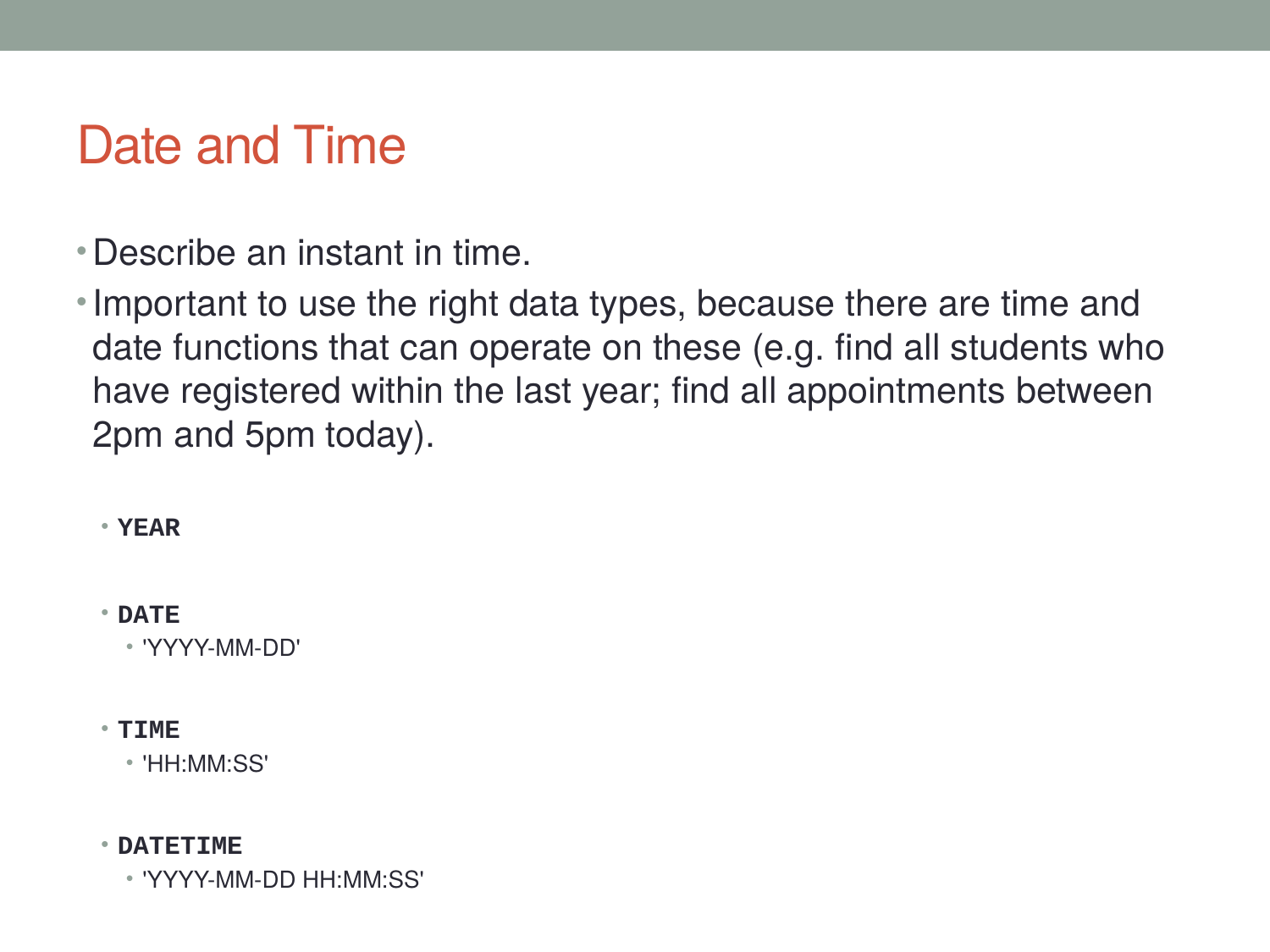

# Date and Time
Describe an instant in time.
Important to use the right data types, because there are time and date functions that can operate on these (e.g. find all students who have registered within the last year; find all appointments between 2pm and 5pm today).

YEAR

DATE
'YYYY-MM-DD'

TIME
'HH:MM:SS'

DATETIME
'YYYY-MM-DD HH:MM:SS'